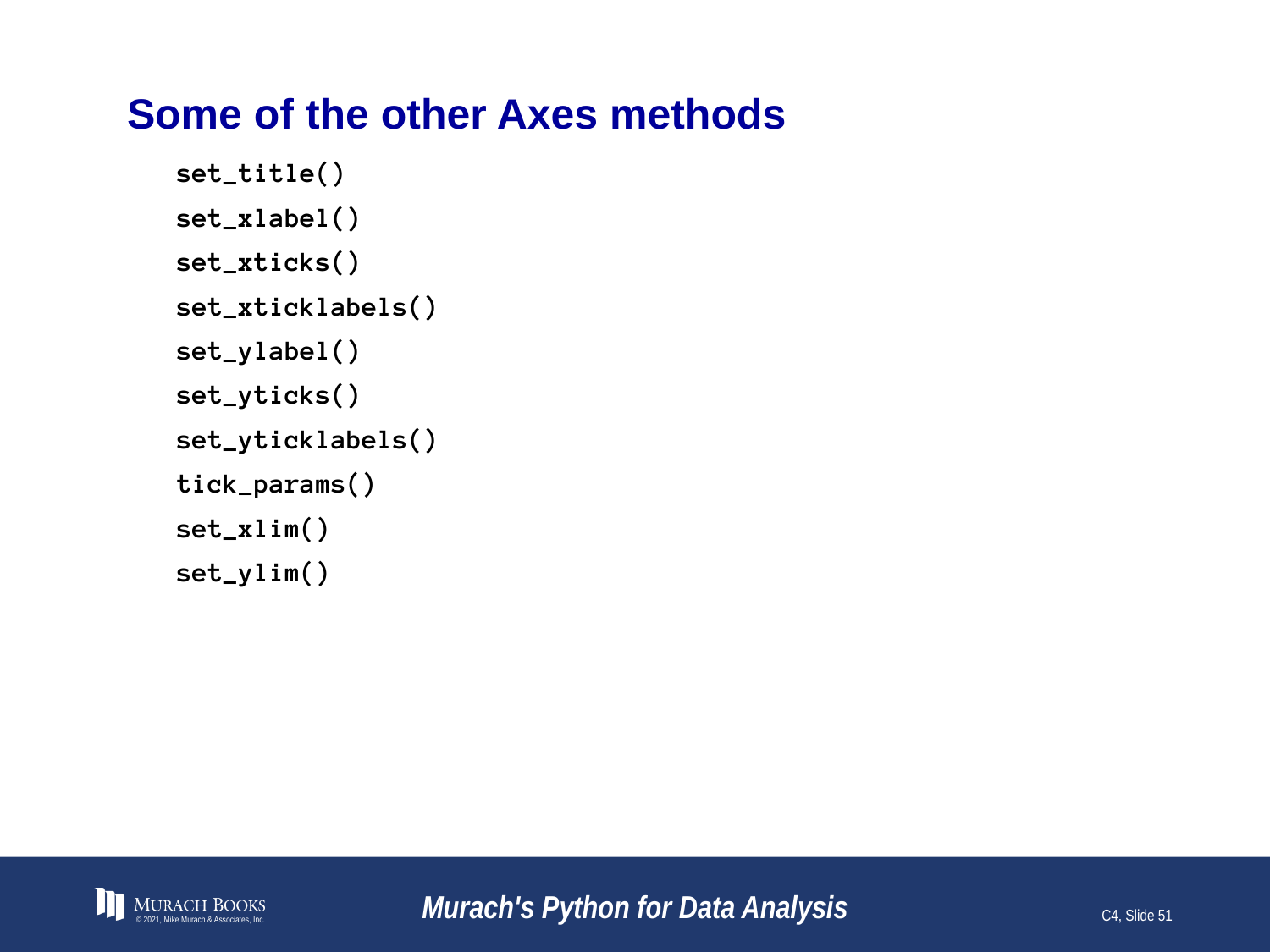

# Some of the other Axes methods
set_title()
set_xlabel()
set_xticks()
set_xticklabels()
set_ylabel()
set_yticks()
set_yticklabels()
tick_params()
set_xlim()
set_ylim()

© 2021, Mike Murach & Associates, Inc.
Murach's Python for Data Analysis

C4, Slide 51